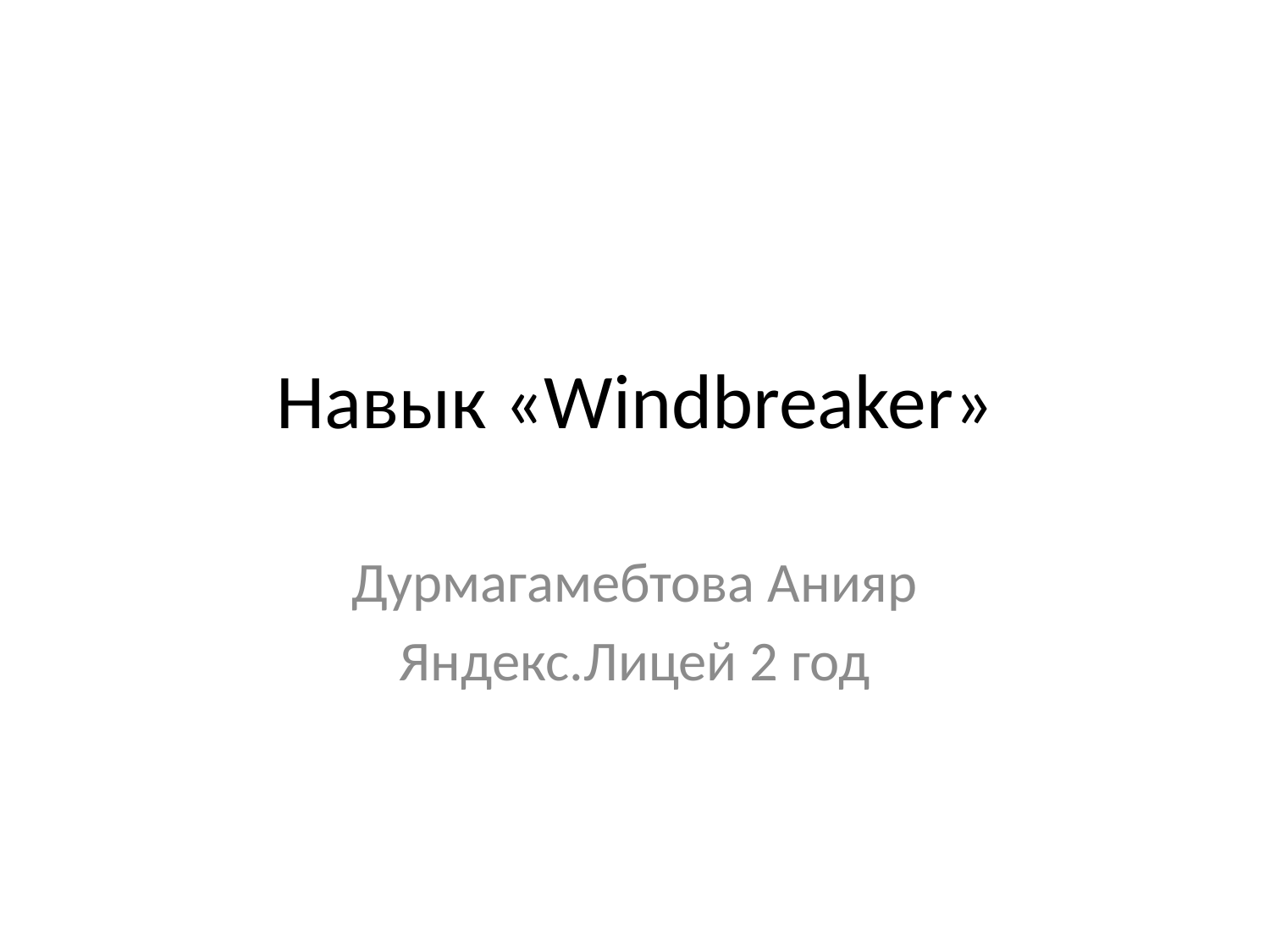

# Навык «Windbreaker»
Дурмагамебтова Анияр
Яндекс.Лицей 2 год